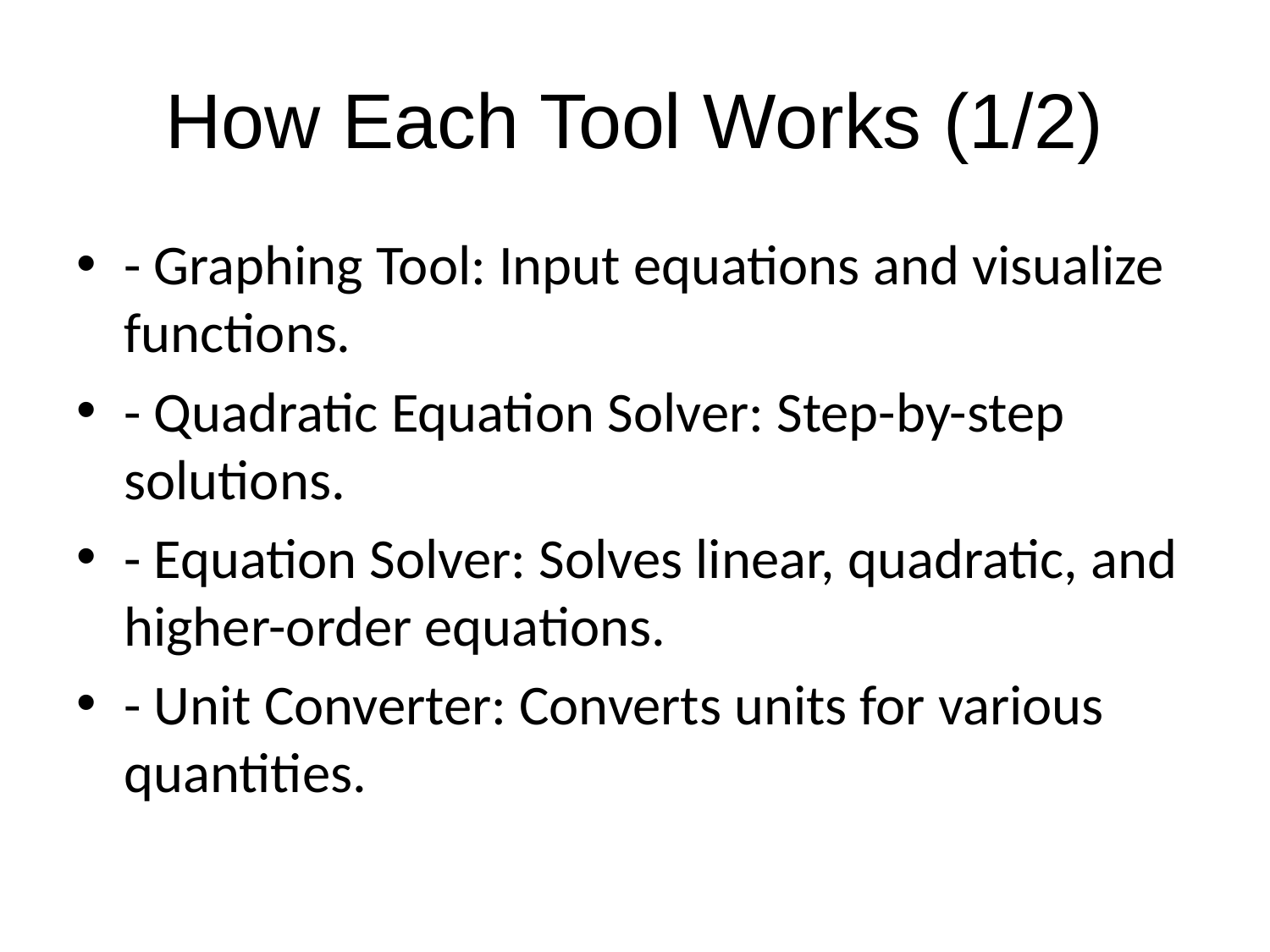

# How Each Tool Works (1/2)
- Graphing Tool: Input equations and visualize functions.
- Quadratic Equation Solver: Step-by-step solutions.
- Equation Solver: Solves linear, quadratic, and higher-order equations.
- Unit Converter: Converts units for various quantities.